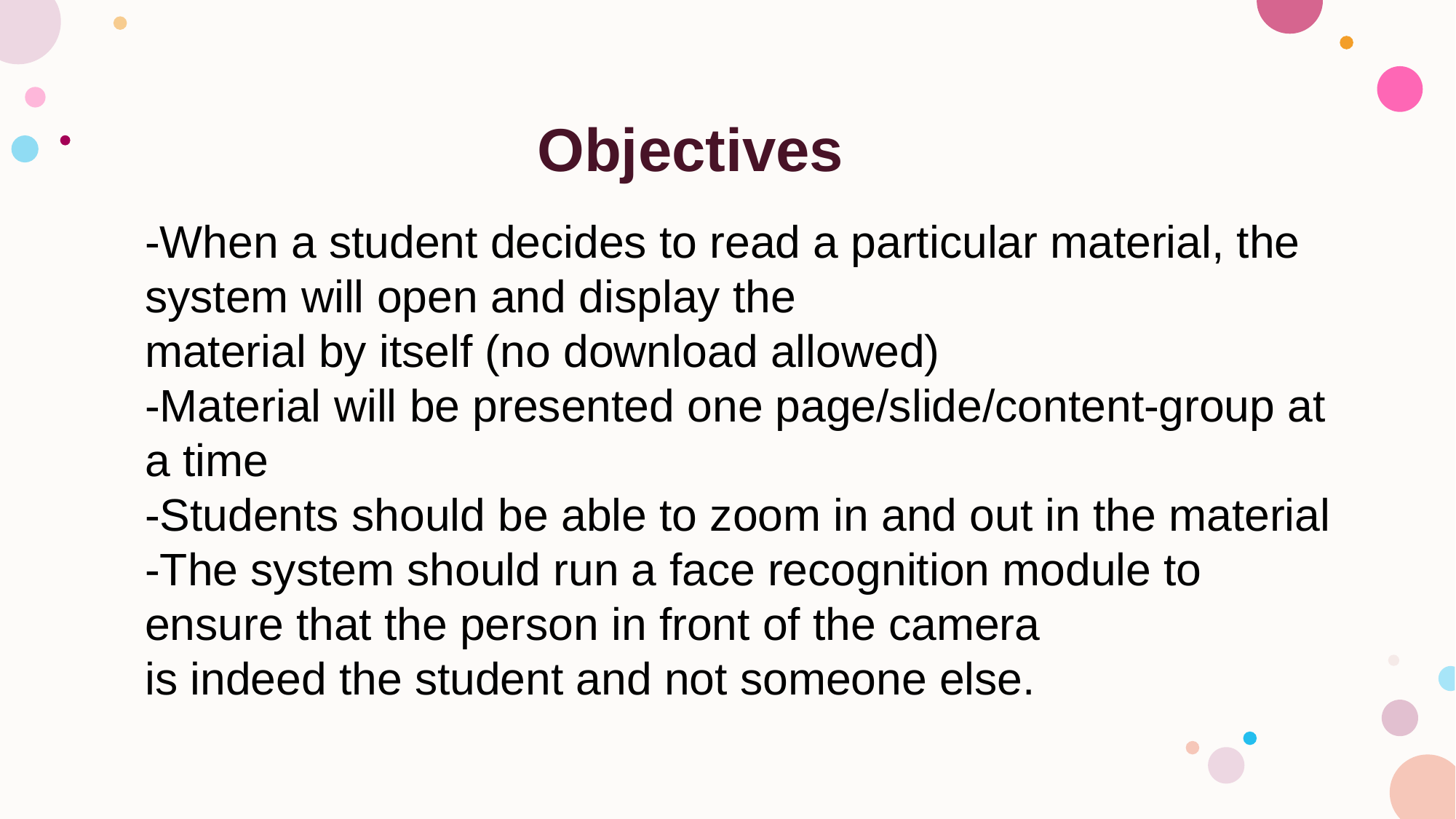

Objectives
-When a student decides to read a particular material, the system will open and display the
material by itself (no download allowed)
-Material will be presented one page/slide/content-group at a time
-Students should be able to zoom in and out in the material
-The system should run a face recognition module to ensure that the person in front of the camera
is indeed the student and not someone else.